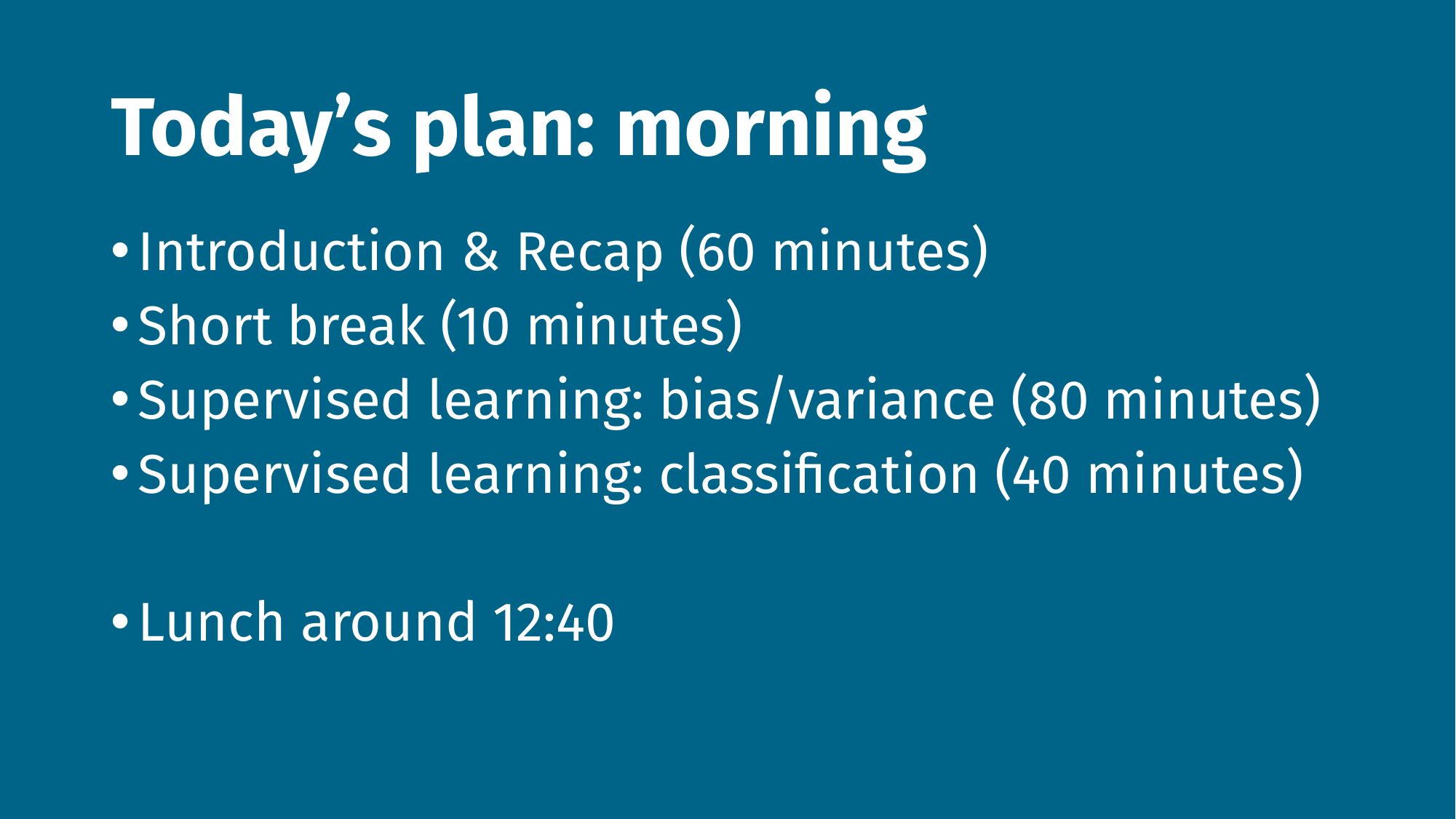

# Today’s plan: morning
Introduction & Recap (60 minutes)
Short break (10 minutes)
Supervised learning: bias/variance (80 minutes)
Supervised learning: classification (40 minutes)

Lunch around 12:40